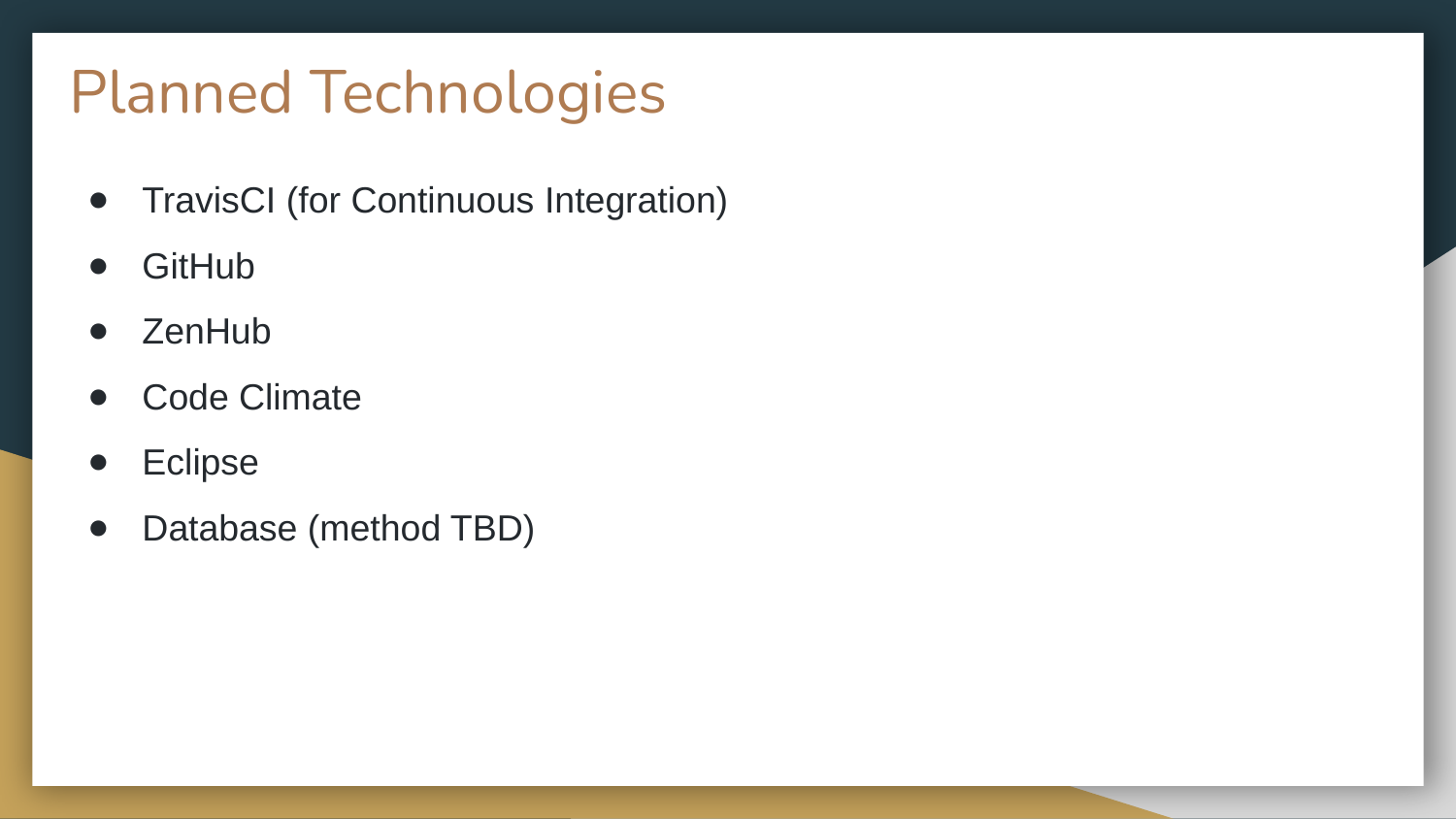

# Planned Technologies
TravisCI (for Continuous Integration)
GitHub
ZenHub
Code Climate
Eclipse
Database (method TBD)